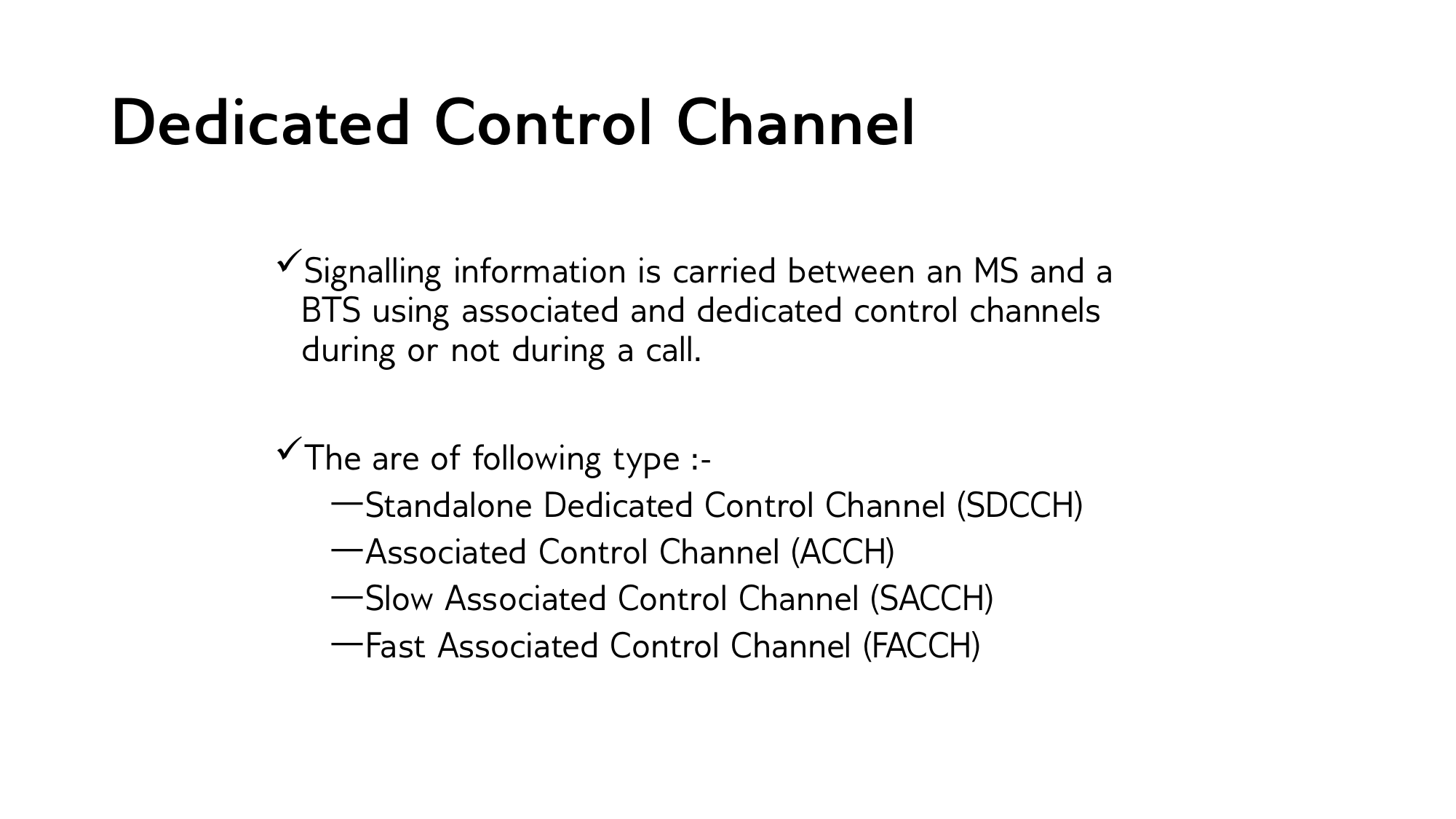

# Dedicated Control Channel
Signalling information is carried between an MS and a BTS using associated and dedicated control channels during or not during a call.

The are of following type :-
Standalone Dedicated Control Channel (SDCCH)
Associated Control Channel (ACCH)
Slow Associated Control Channel (SACCH)
Fast Associated Control Channel (FACCH)